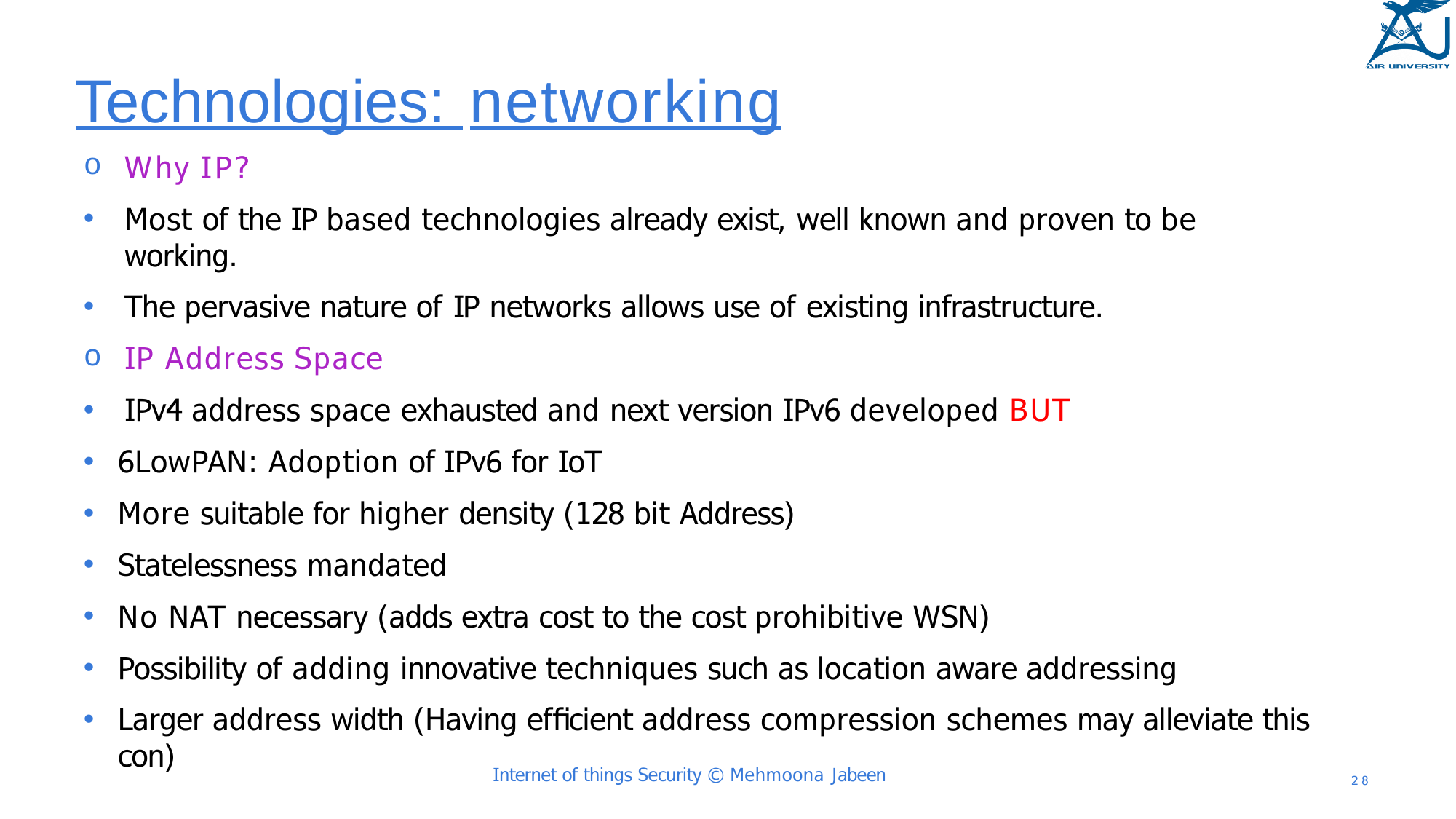

# Technologies: networking
Why IP?
Most of the IP based technologies already exist, well known and proven to be working.
The pervasive nature of IP networks allows use of existing infrastructure.
IP Address Space
IPv4 address space exhausted and next version IPv6 developed BUT
6LowPAN: Adoption of IPv6 for IoT
More suitable for higher density (128 bit Address)
Statelessness mandated
No NAT necessary (adds extra cost to the cost prohibitive WSN)
Possibility of adding innovative techniques such as location aware addressing
Larger address width (Having efficient address compression schemes may alleviate this con)
Internet of things Security © Mehmoona Jabeen
2 8